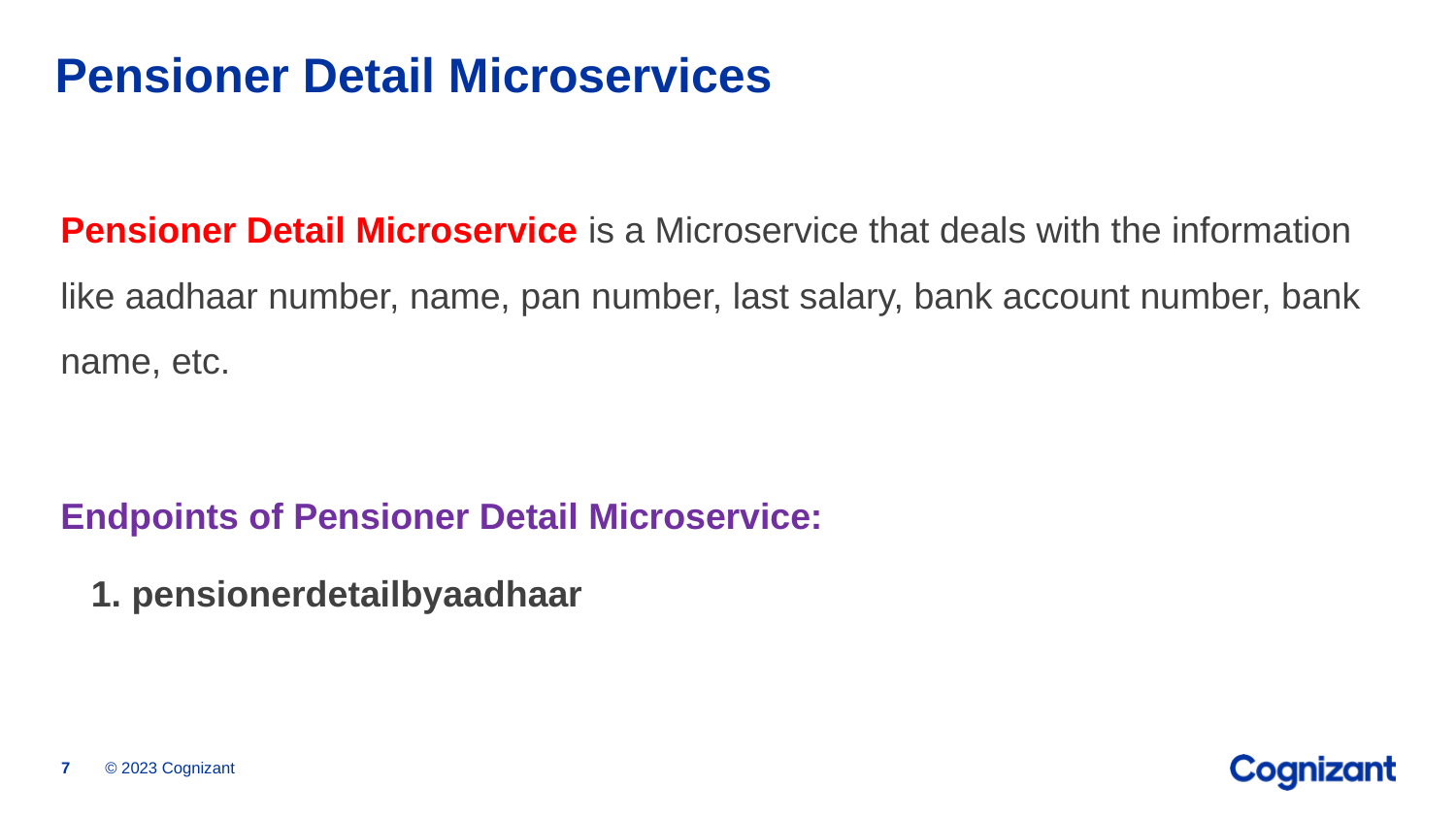

# Pensioner Detail Microservices
Pensioner Detail Microservice is a Microservice that deals with the information like aadhaar number, name, pan number, last salary, bank account number, bank name, etc.

Endpoints of Pensioner Detail Microservice:
   1. pensionerdetailbyaadhaar
© 2023 Cognizant
7